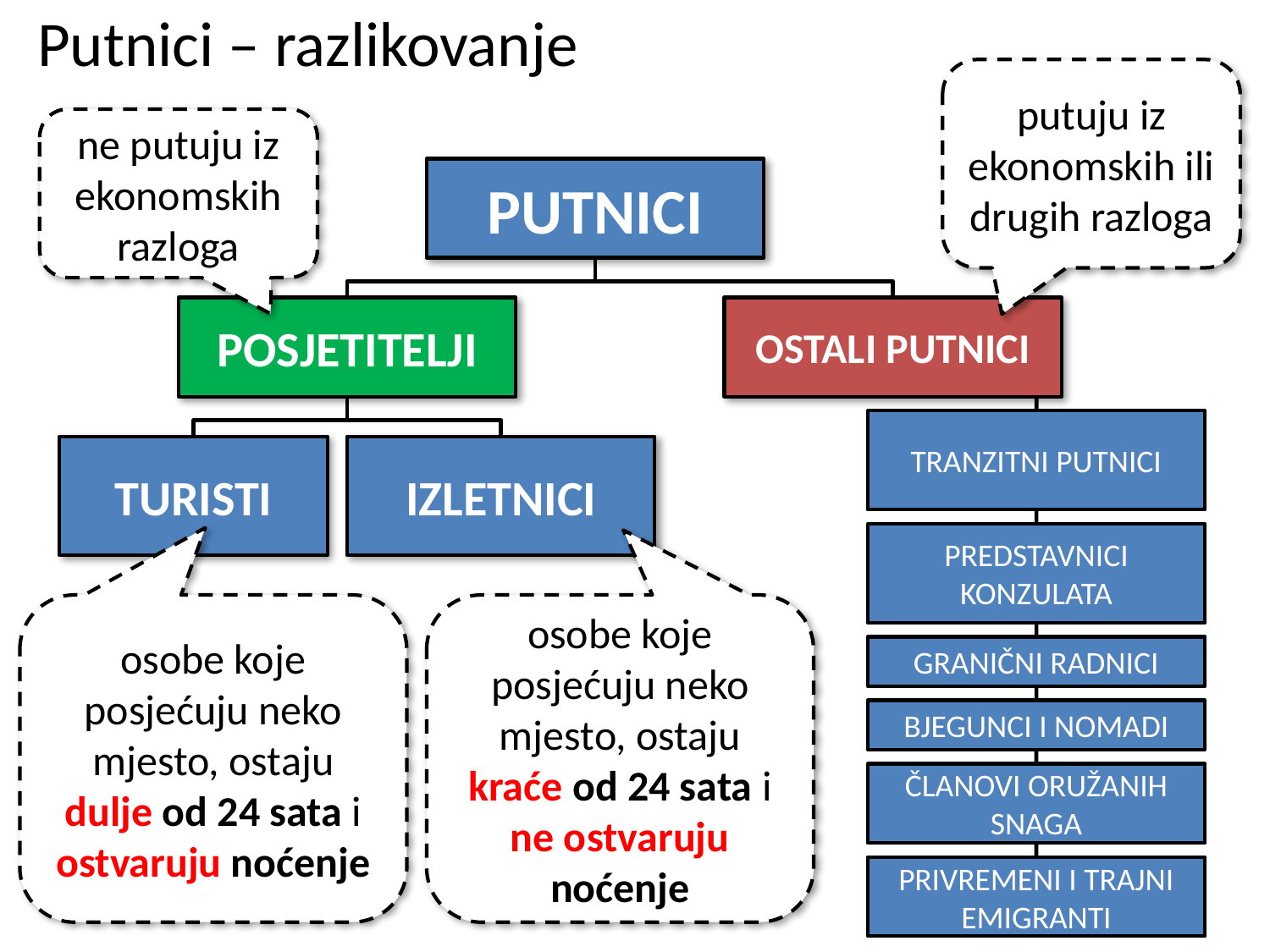

Putnici – razlikovanje
putuju iz ekonomskih ili drugih razloga
ne putuju iz ekonomskih razloga
PUTNICI
POSJETITELJI
OSTALI PUTNICI
TRANZITNI PUTNICI
PREDSTAVNICI KONZULATA
GRANIČNI RADNICI
BJEGUNCI I NOMADI
ČLANOVI ORUŽANIH SNAGA
PRIVREMENI I TRAJNI EMIGRANTI
TURISTI
IZLETNICI
osobe koje posjećuju neko mjesto, ostaju dulje od 24 sata i ostvaruju noćenje
osobe koje posjećuju neko mjesto, ostaju kraće od 24 sata i ne ostvaruju noćenje